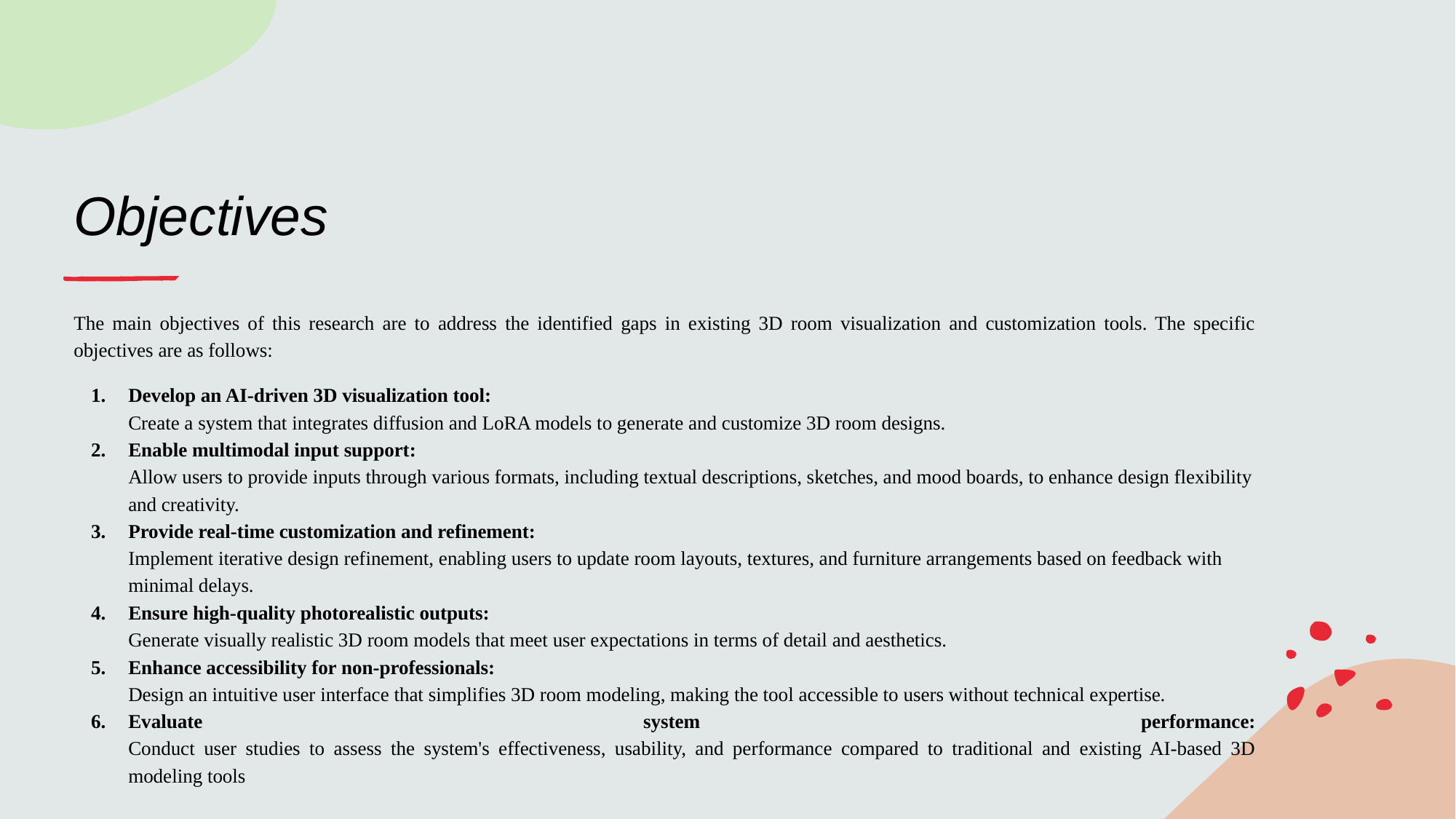

# Objectives
The main objectives of this research are to address the identified gaps in existing 3D room visualization and customization tools. The specific objectives are as follows:
Develop an AI-driven 3D visualization tool:
Create a system that integrates diffusion and LoRA models to generate and customize 3D room designs.
Enable multimodal input support:
Allow users to provide inputs through various formats, including textual descriptions, sketches, and mood boards, to enhance design flexibility and creativity.
Provide real-time customization and refinement:
Implement iterative design refinement, enabling users to update room layouts, textures, and furniture arrangements based on feedback with minimal delays.
Ensure high-quality photorealistic outputs:
Generate visually realistic 3D room models that meet user expectations in terms of detail and aesthetics.
Enhance accessibility for non-professionals:
Design an intuitive user interface that simplifies 3D room modeling, making the tool accessible to users without technical expertise.
Evaluate system performance:
Conduct user studies to assess the system's effectiveness, usability, and performance compared to traditional and existing AI-based 3D modeling tools